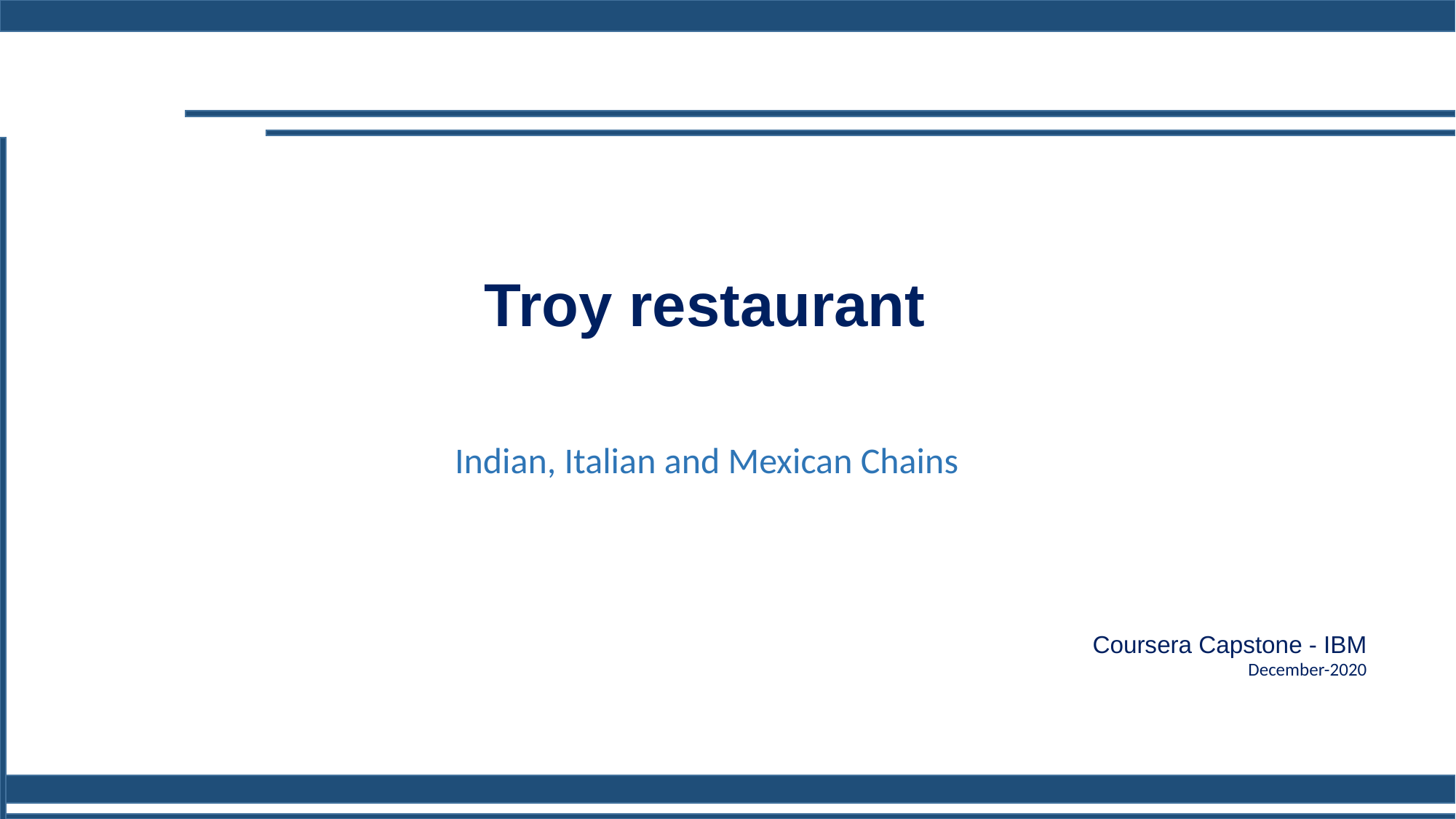

# Troy restaurant
Indian, Italian and Mexican Chains

Coursera Capstone - IBM
December-2020